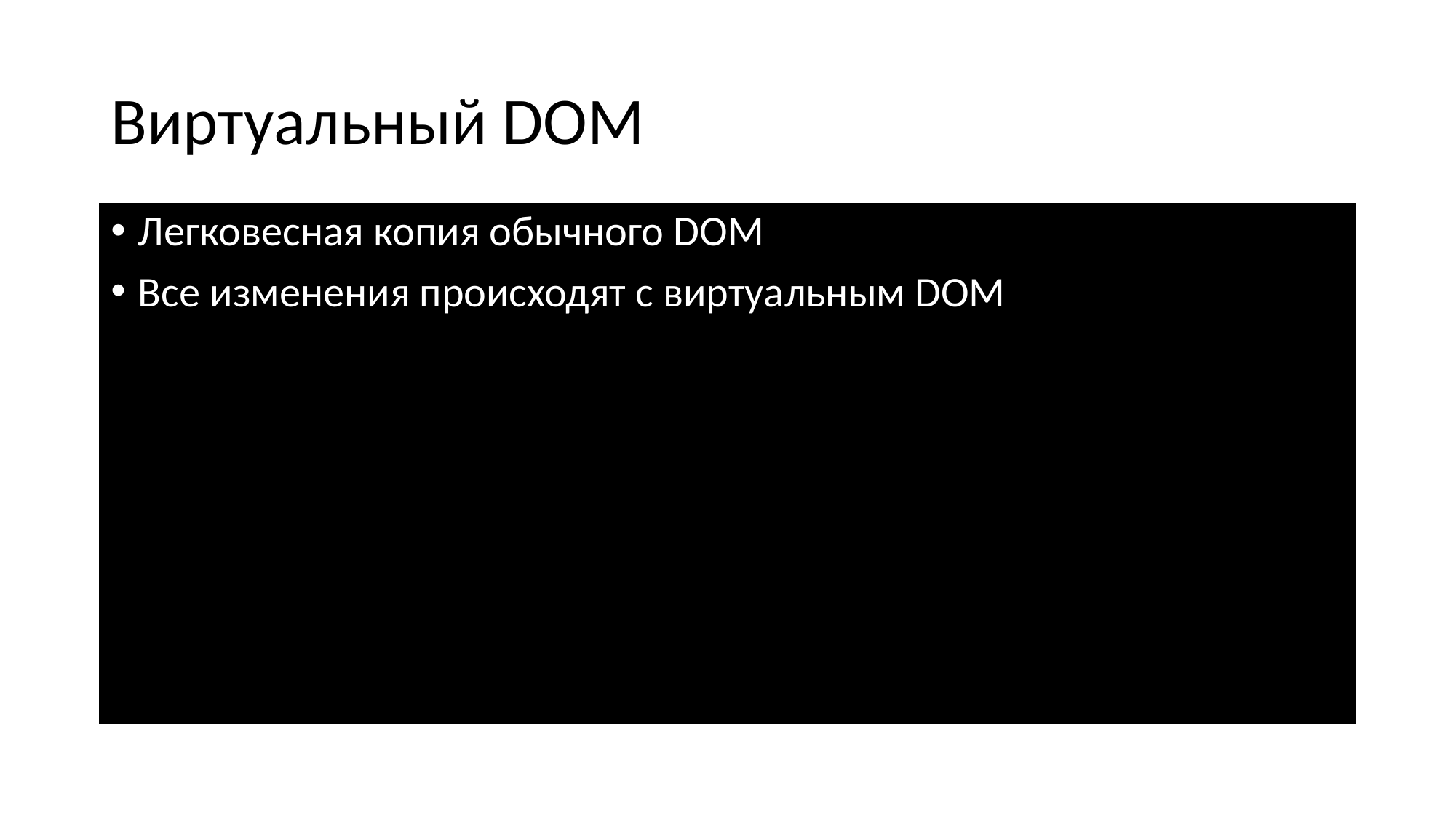

# Виртуальный DOM
Легковесная копия обычного DOM
Все изменения происходят с виртуальным DOM